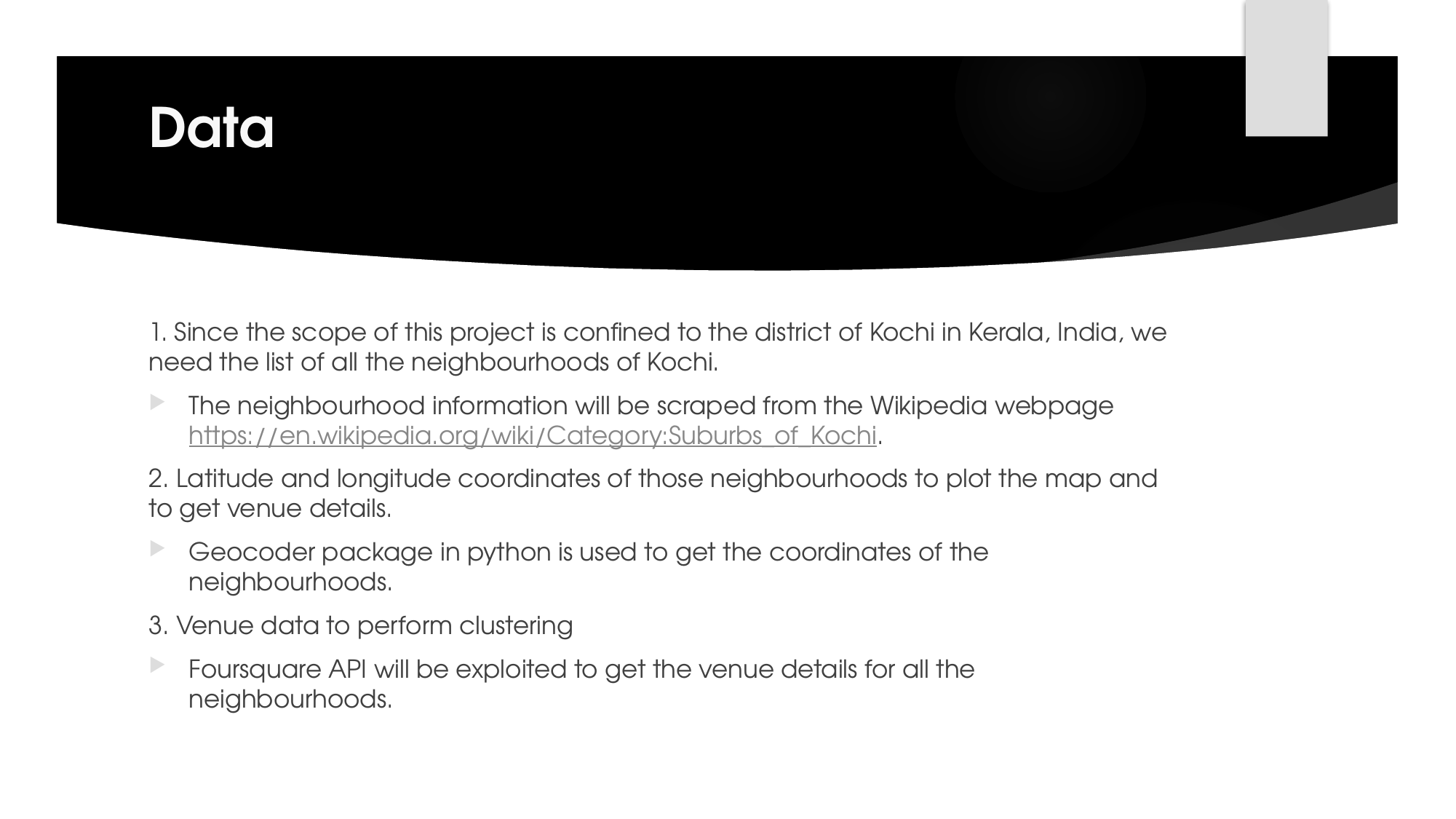

# Data
1. Since the scope of this project is confined to the district of Kochi in Kerala, India, we need the list of all the neighbourhoods of Kochi.
The neighbourhood information will be scraped from the Wikipedia webpage https://en.wikipedia.org/wiki/Category:Suburbs_of_Kochi.
2. Latitude and longitude coordinates of those neighbourhoods to plot the map and to get venue details.
Geocoder package in python is used to get the coordinates of the neighbourhoods.
3. Venue data to perform clustering
Foursquare API will be exploited to get the venue details for all the neighbourhoods.